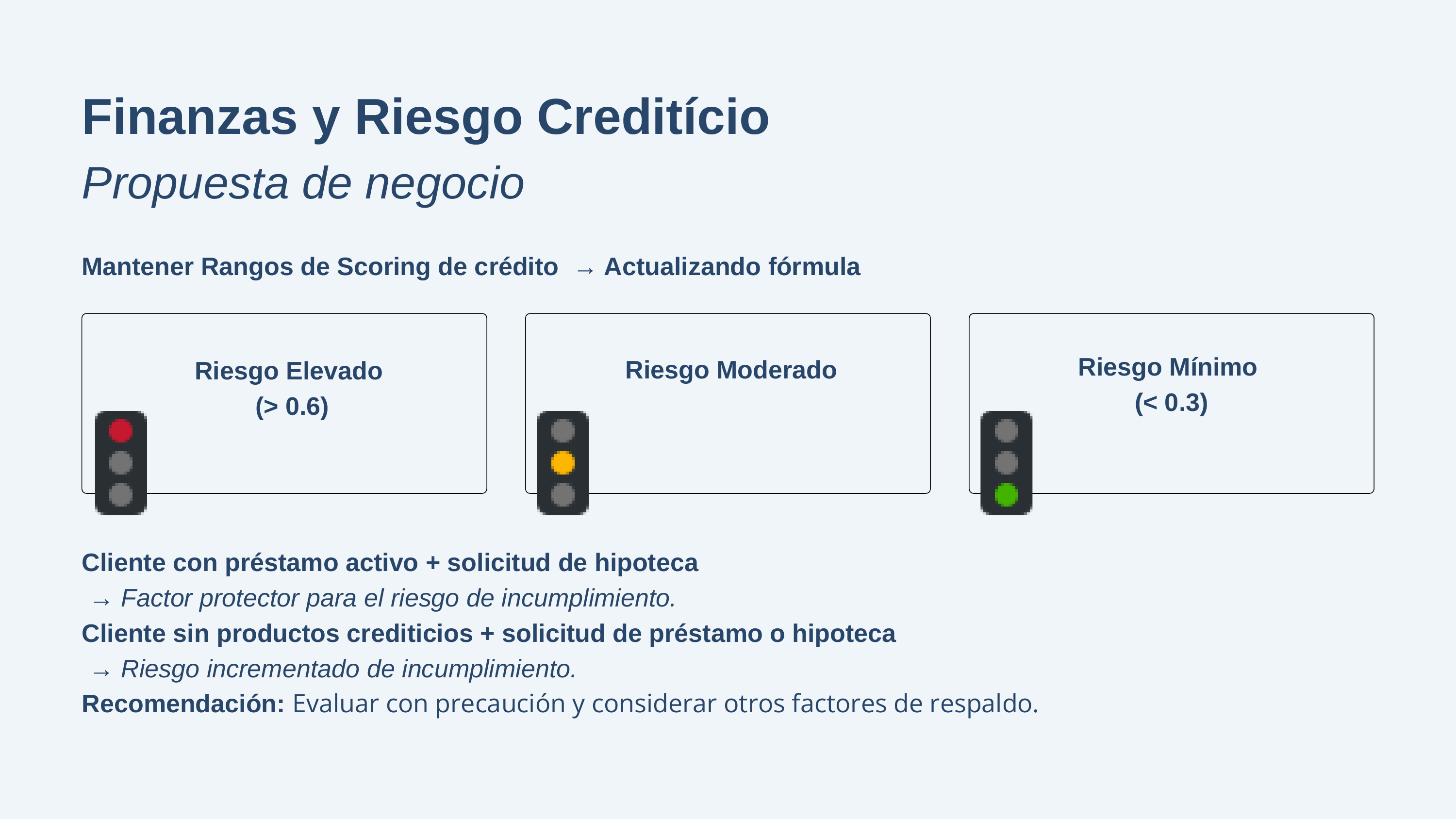

Finanzas y Riesgo Creditício
Propuesta de negocio
Mantener Rangos de Scoring de crédito  → Actualizando fórmula

Riesgo Mínimo
(< 0.3)
Riesgo Moderado

Riesgo Elevado
(> 0.6)

Cliente con préstamo activo + solicitud de hipoteca
 → Factor protector para el riesgo de incumplimiento.
Cliente sin productos crediticios + solicitud de préstamo o hipoteca
 → Riesgo incrementado de incumplimiento.
Recomendación: Evaluar con precaución y considerar otros factores de respaldo.